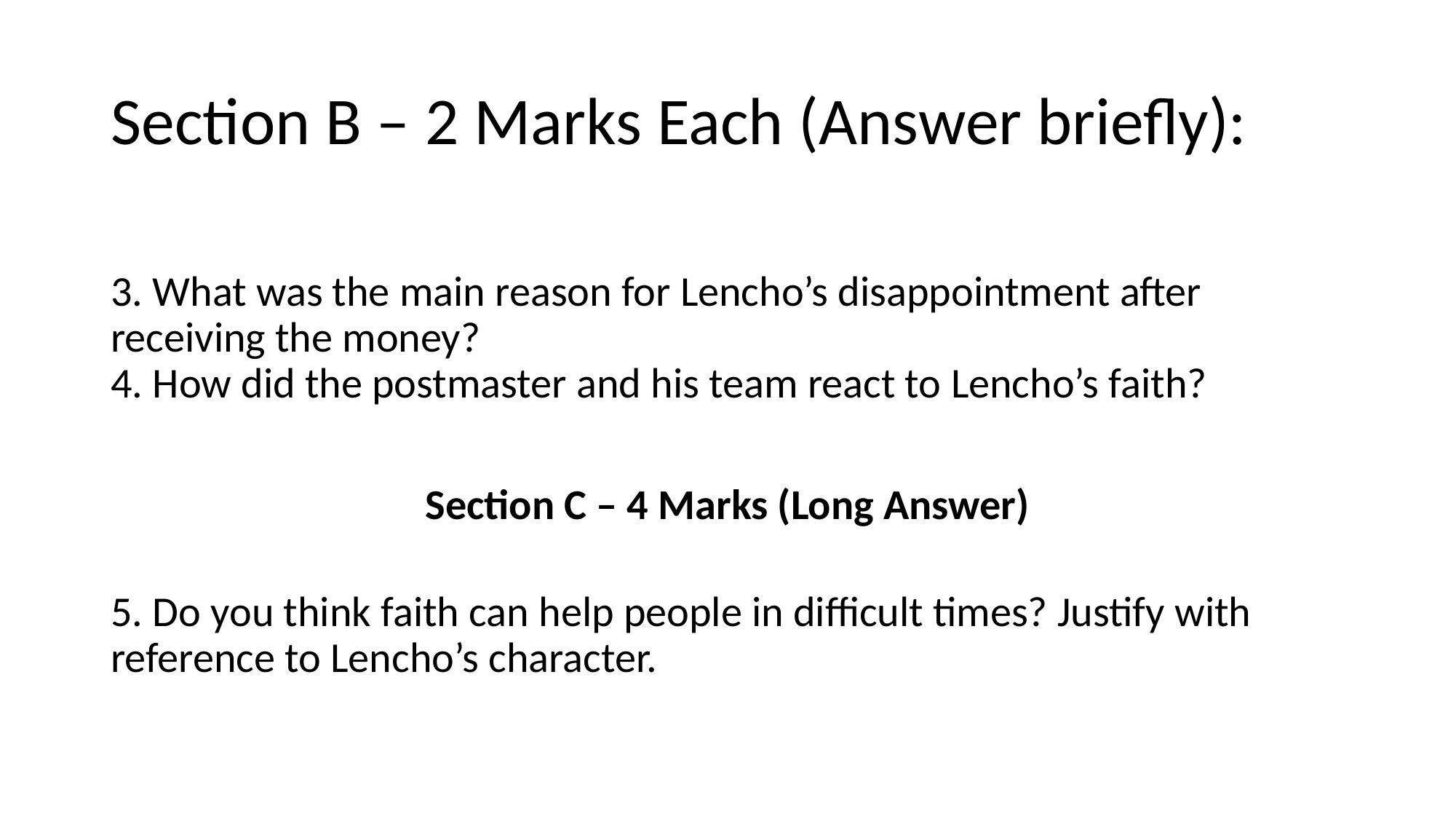

# Section B – 2 Marks Each (Answer briefly):
3. What was the main reason for Lencho’s disappointment after receiving the money?
4. How did the postmaster and his team react to Lencho’s faith?

Section C – 4 Marks (Long Answer)
5. Do you think faith can help people in difficult times? Justify with reference to Lencho’s character.